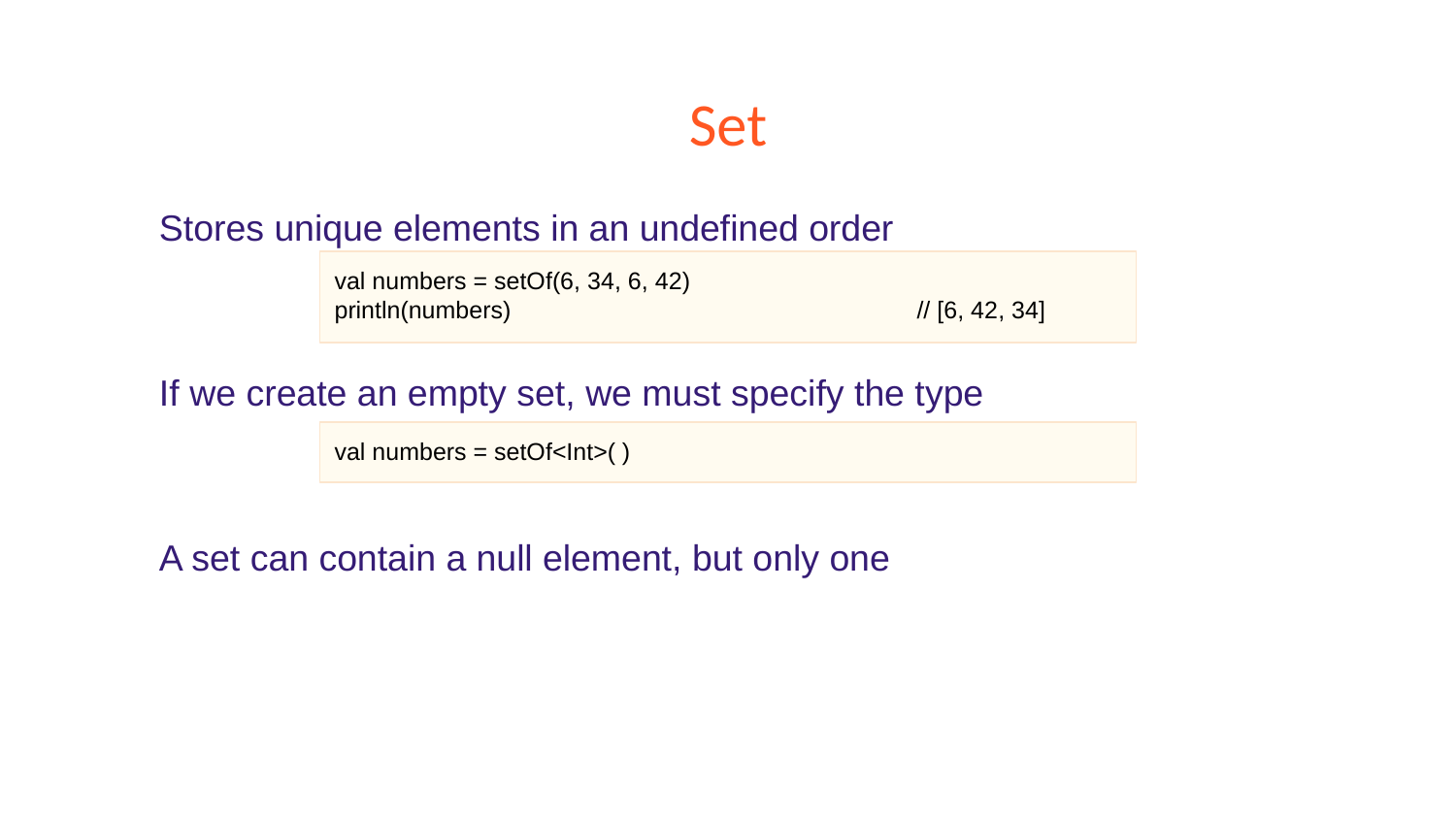

# Set
Stores unique elements in an undefined order

If we create an empty set, we must specify the type

A set can contain a null element, but only one
val numbers = setOf(6, 34, 6, 42)
println(numbers)			// [6, 42, 34]
val numbers = setOf<Int>( )